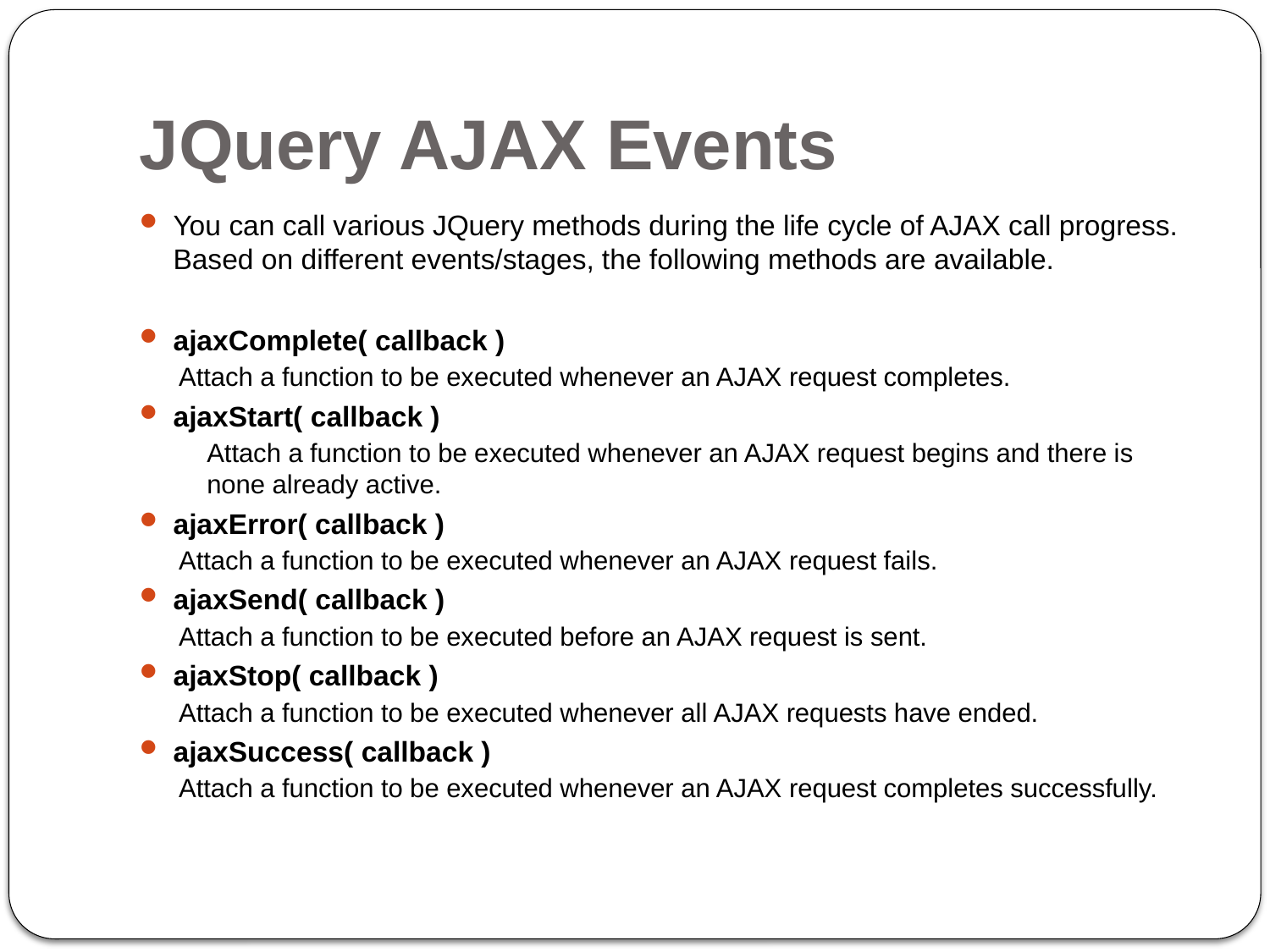

# JQuery AJAX Events
You can call various JQuery methods during the life cycle of AJAX call progress. Based on different events/stages, the following methods are available.

ajaxComplete( callback )
Attach a function to be executed whenever an AJAX request completes.
ajaxStart( callback )
	Attach a function to be executed whenever an AJAX request begins and there is none already active.
ajaxError( callback )
Attach a function to be executed whenever an AJAX request fails.
ajaxSend( callback )
Attach a function to be executed before an AJAX request is sent.
ajaxStop( callback )
Attach a function to be executed whenever all AJAX requests have ended.
ajaxSuccess( callback )
Attach a function to be executed whenever an AJAX request completes successfully.